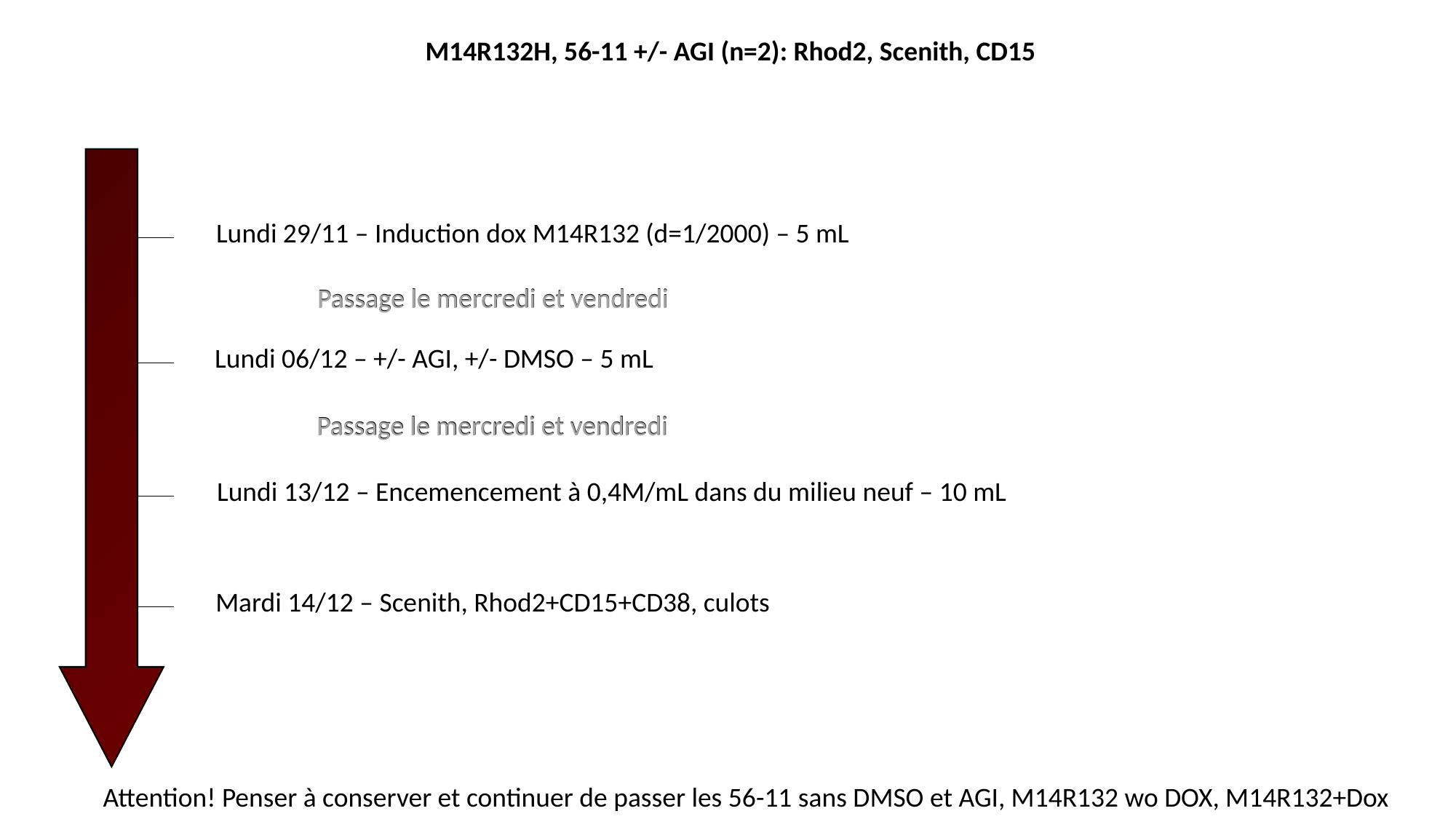

M14R132H, 56-11 +/- AGI (n=2): Rhod2, Scenith, CD15

Lundi 29/11 – Induction dox M14R132 (d=1/2000) – 5 mL
Passage le mercredi et vendredi
Passage le mercredi et vendredi
Lundi 06/12 – +/- AGI, +/- DMSO – 5 mL
Passage le mercredi et vendredi
Passage le mercredi et vendredi
Lundi 13/12 – Encemencement à 0,4M/mL dans du milieu neuf – 10 mL
Mardi 14/12 – Scenith, Rhod2+CD15+CD38, culots
Attention! Penser à conserver et continuer de passer les 56-11 sans DMSO et AGI, M14R132 wo DOX, M14R132+Dox